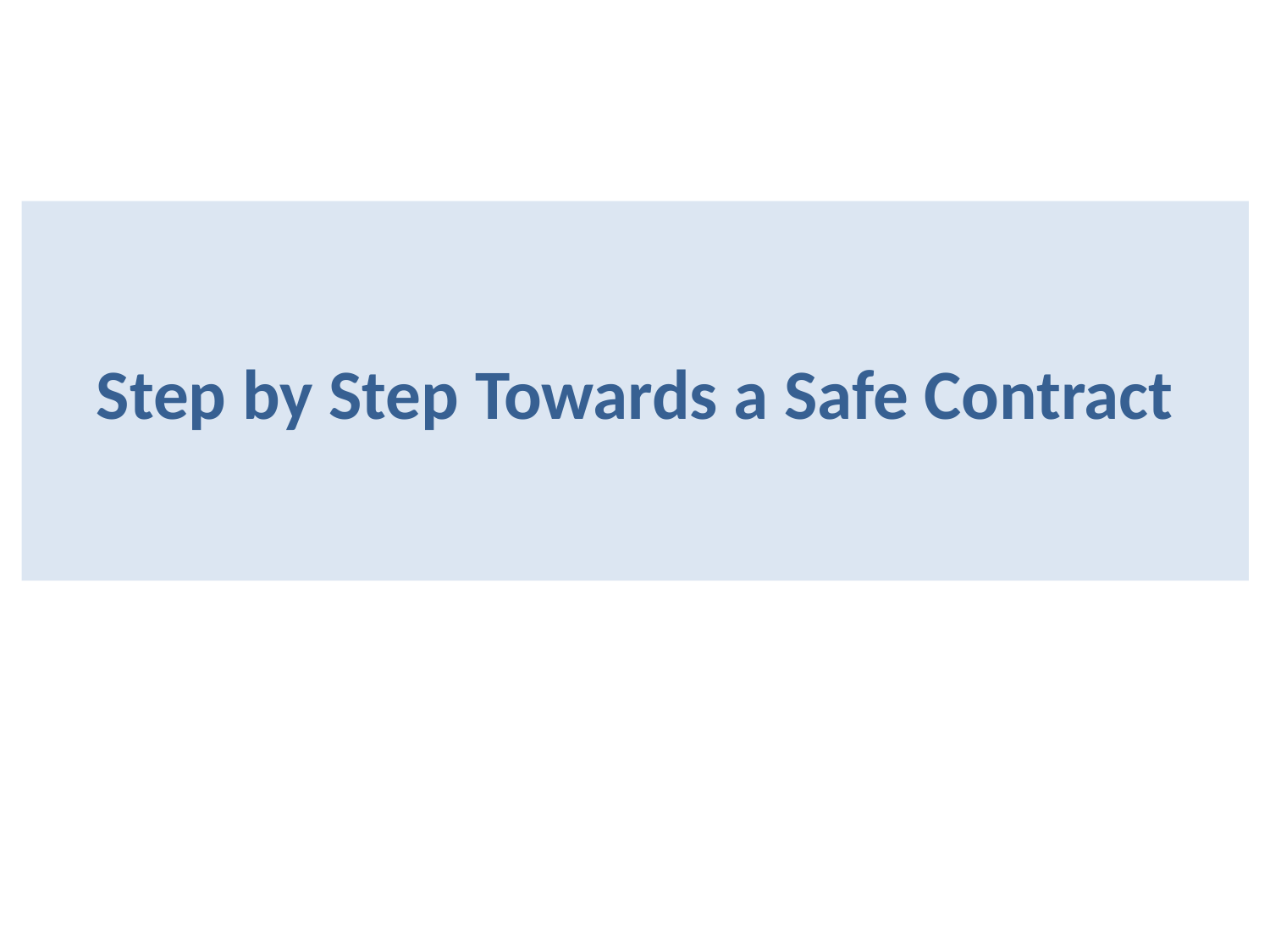

# Step by Step Towards a Safe Contract